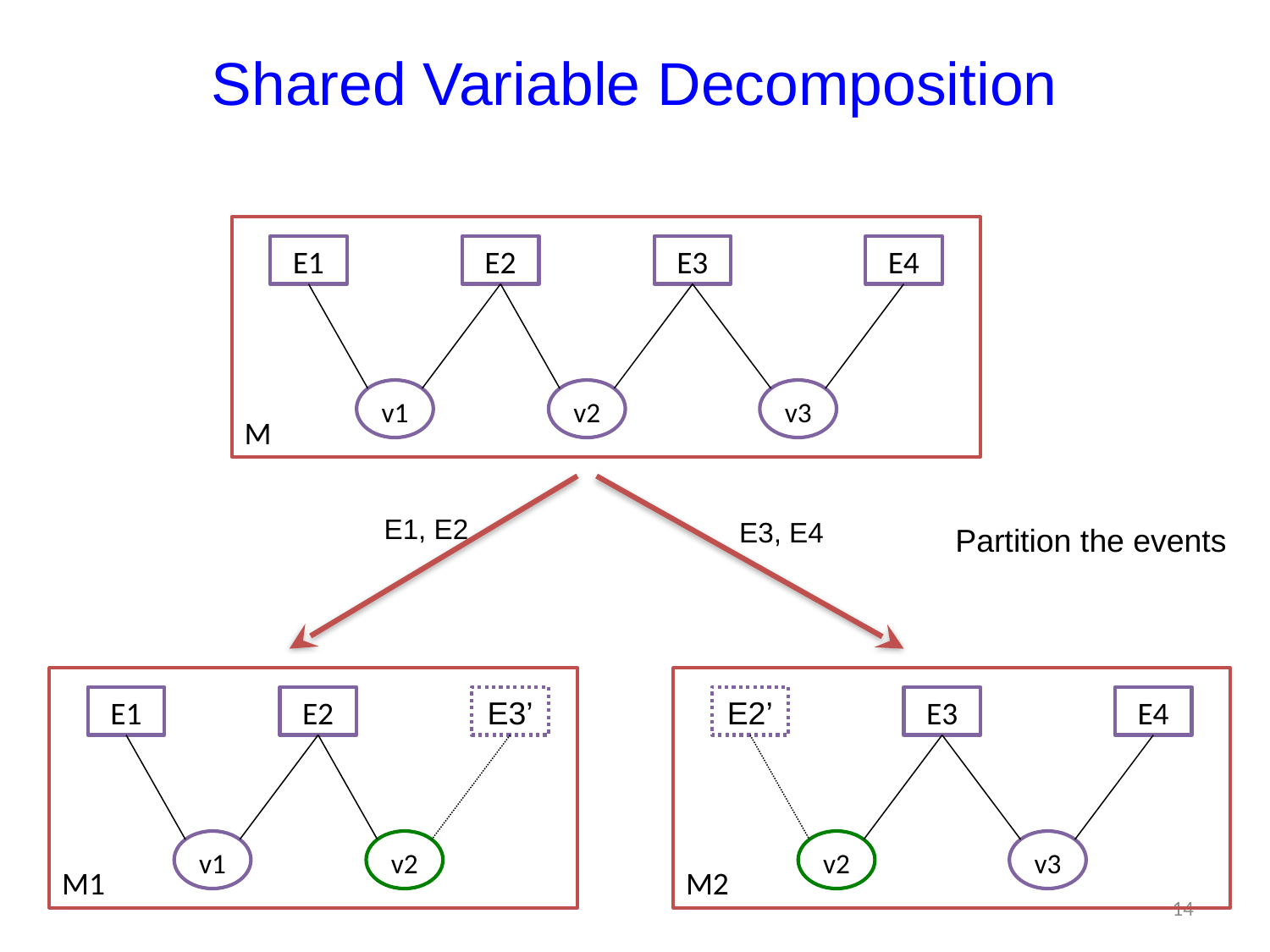

# Shared Variable Decomposition
M
E1
E2
E3
E4
v1
v2
v3
E1, E2
E3, E4
M1
M2
Partition the events
E1
E2
E3’
v1
v2
E2’
E3
E4
v2
v3
14